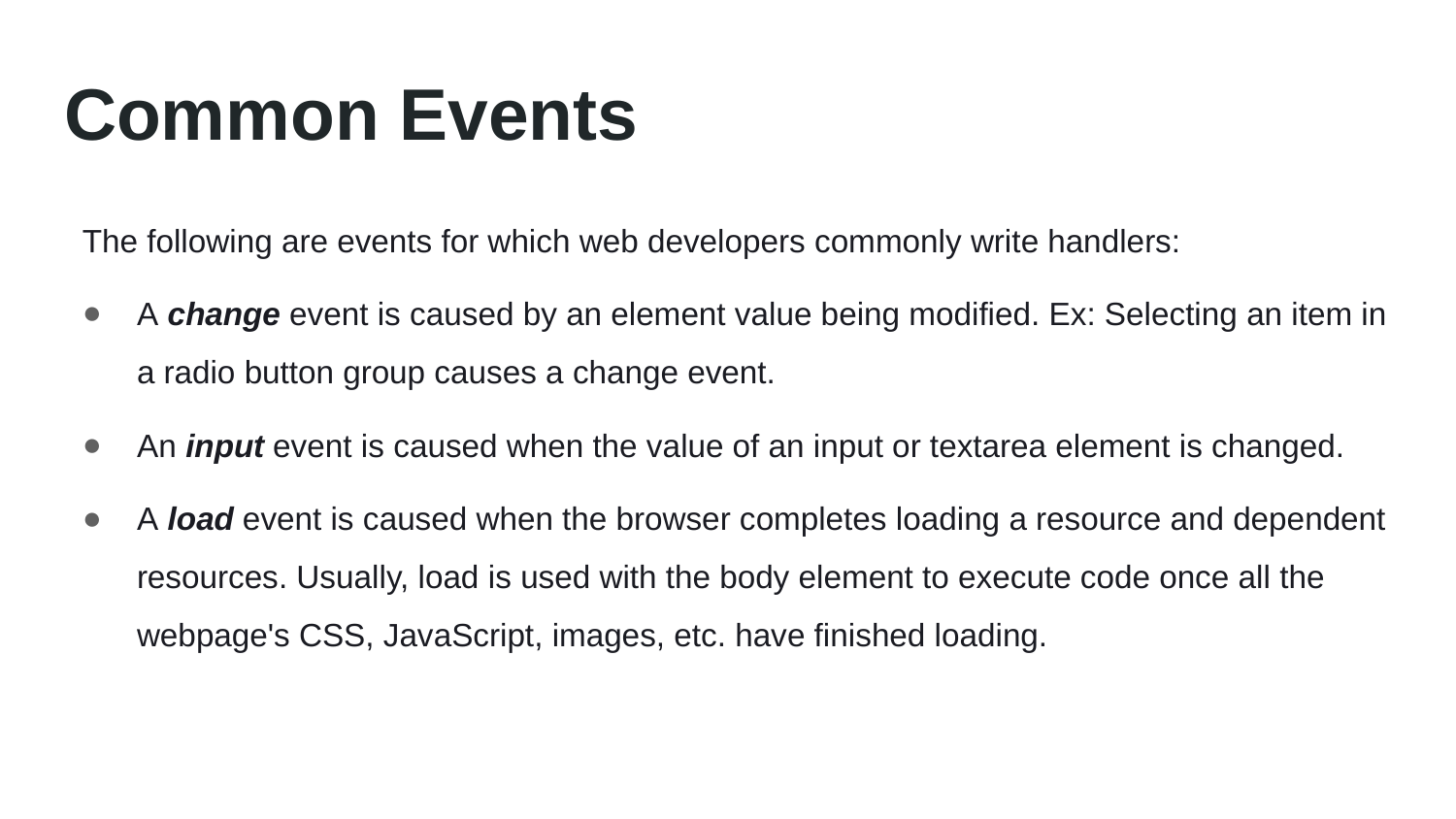

# Common Events
The following are events for which web developers commonly write handlers:
A change event is caused by an element value being modified. Ex: Selecting an item in a radio button group causes a change event.
An input event is caused when the value of an input or textarea element is changed.
A load event is caused when the browser completes loading a resource and dependent resources. Usually, load is used with the body element to execute code once all the webpage's CSS, JavaScript, images, etc. have finished loading.